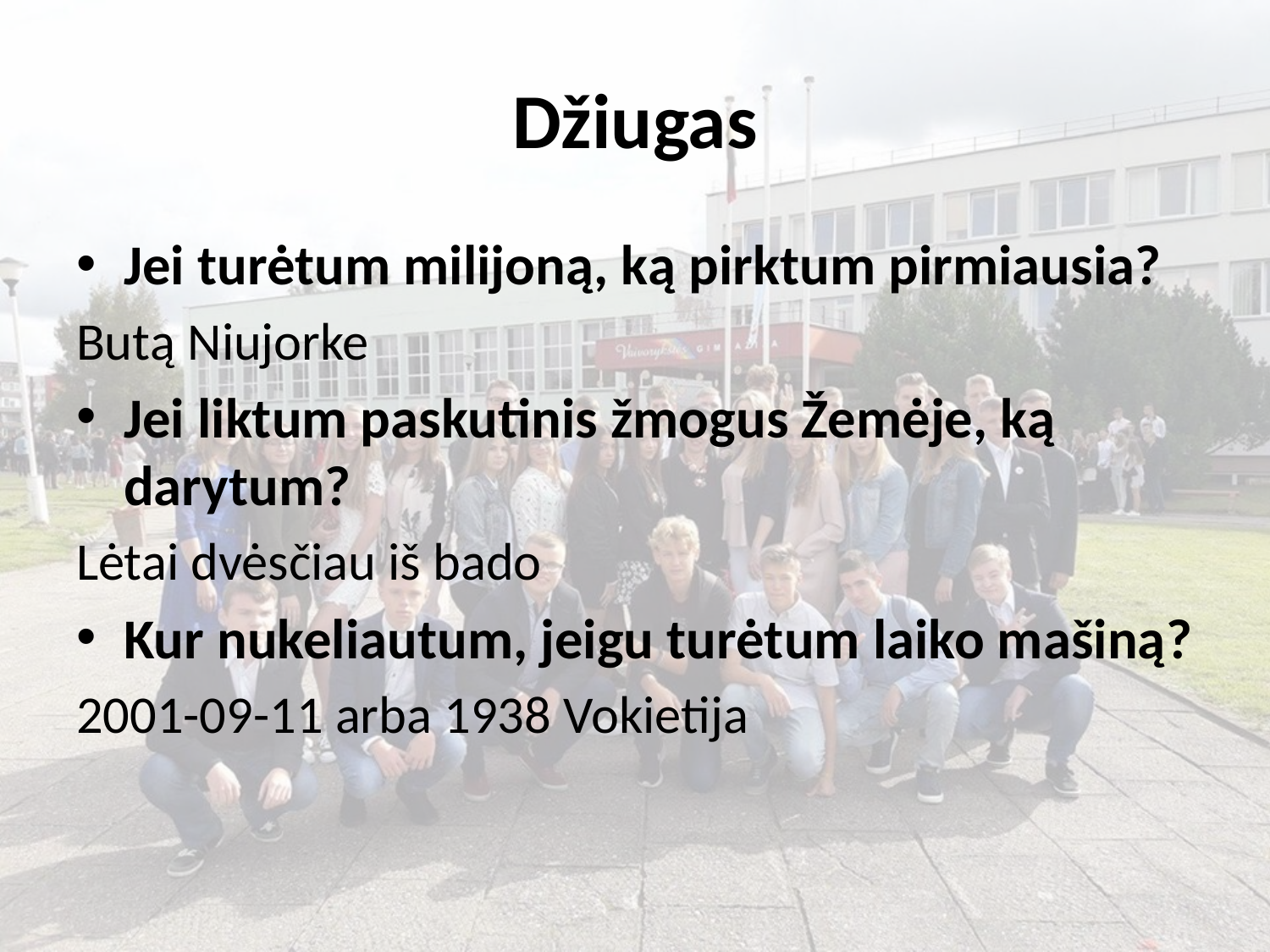

# Džiugas
Jei turėtum milijoną, ką pirktum pirmiausia?
Butą Niujorke
Jei liktum paskutinis žmogus Žemėje, ką darytum?
Lėtai dvėsčiau iš bado
Kur nukeliautum, jeigu turėtum laiko mašiną?
2001-09-11 arba 1938 Vokietija